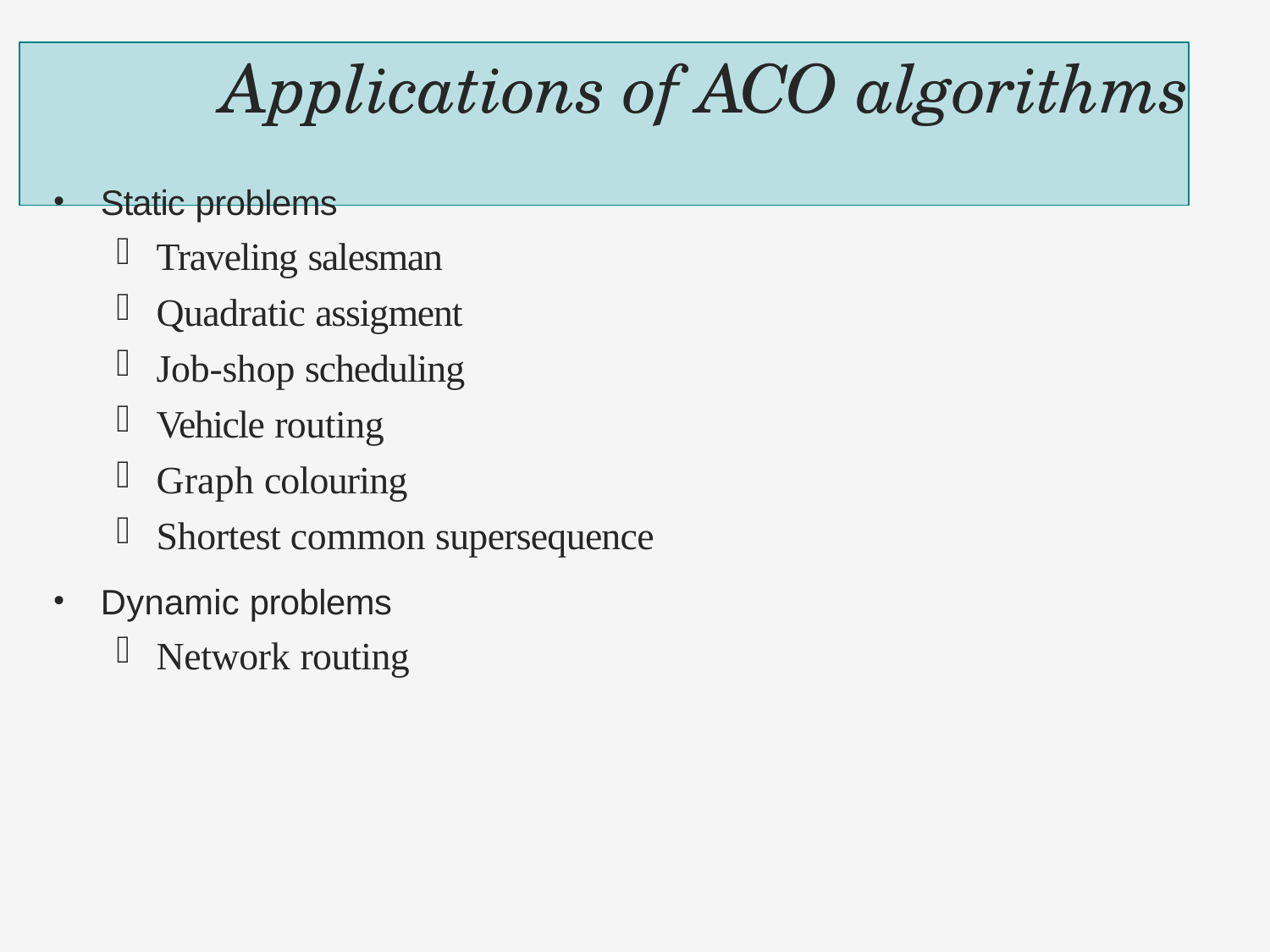

# Applications of ACO algorithms
Static problems
Traveling salesman
Quadratic assigment
Job-shop scheduling
Vehicle routing
Graph colouring
Shortest common supersequence
Dynamic problems
Network routing